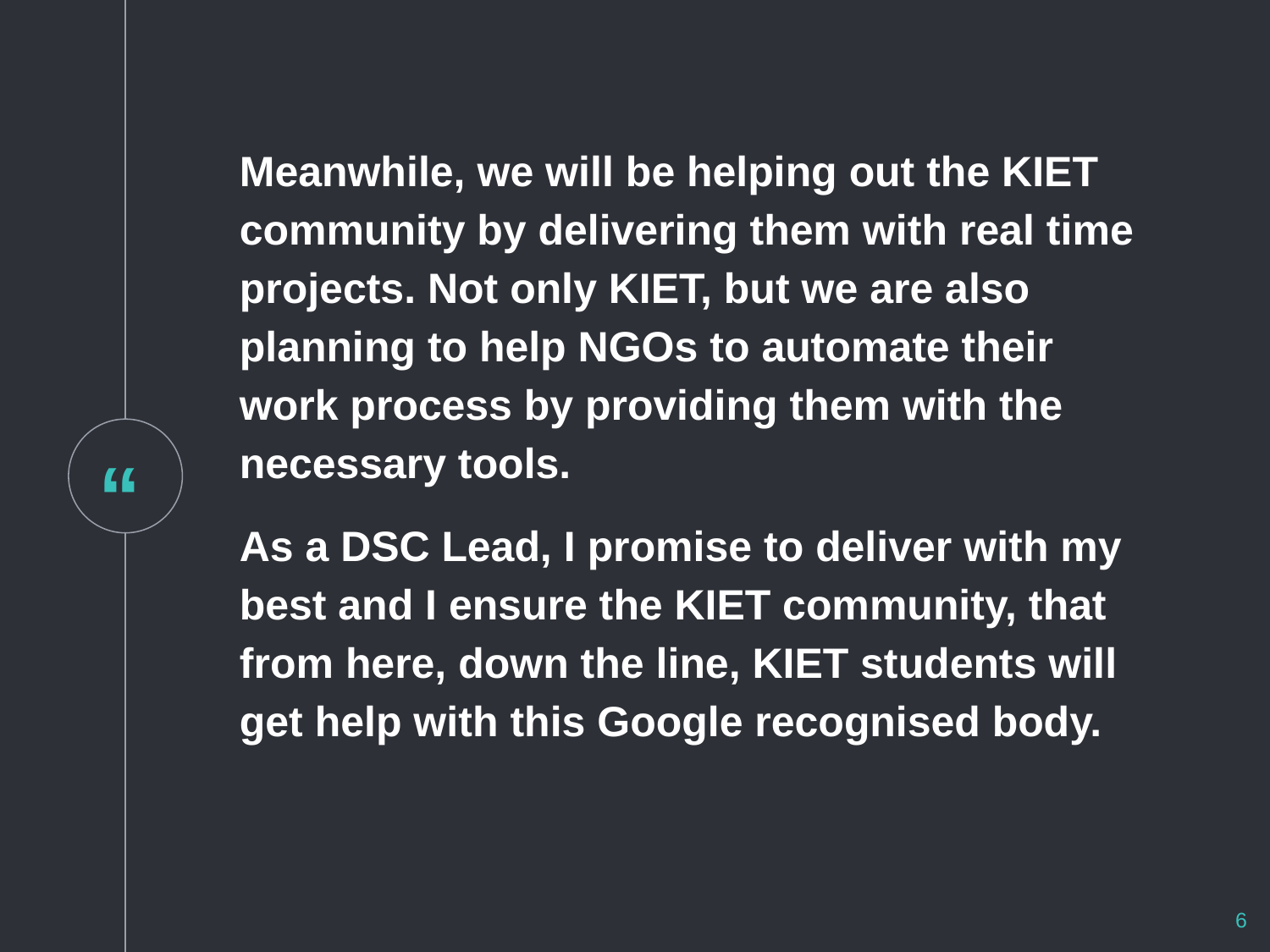

Meanwhile, we will be helping out the KIET community by delivering them with real time projects. Not only KIET, but we are also planning to help NGOs to automate their work process by providing them with the necessary tools.
As a DSC Lead, I promise to deliver with my best and I ensure the KIET community, that from here, down the line, KIET students will get help with this Google recognised body.

6